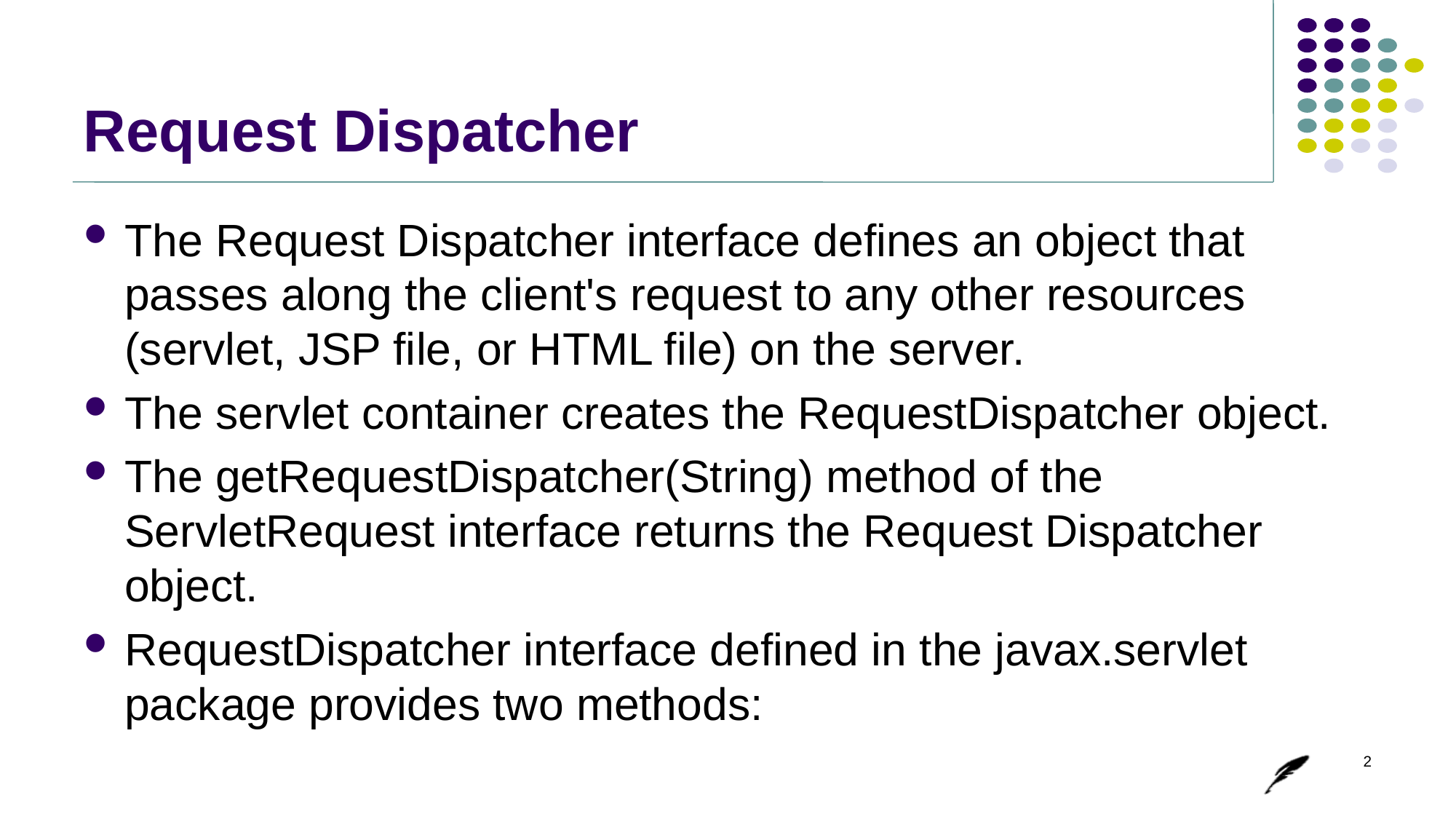

# Request Dispatcher
The Request Dispatcher interface defines an object that passes along the client's request to any other resources (servlet, JSP file, or HTML file) on the server.
The servlet container creates the RequestDispatcher object.
The getRequestDispatcher(String) method of the ServletRequest interface returns the Request Dispatcher object.
RequestDispatcher interface defined in the javax.servlet package provides two methods:
2